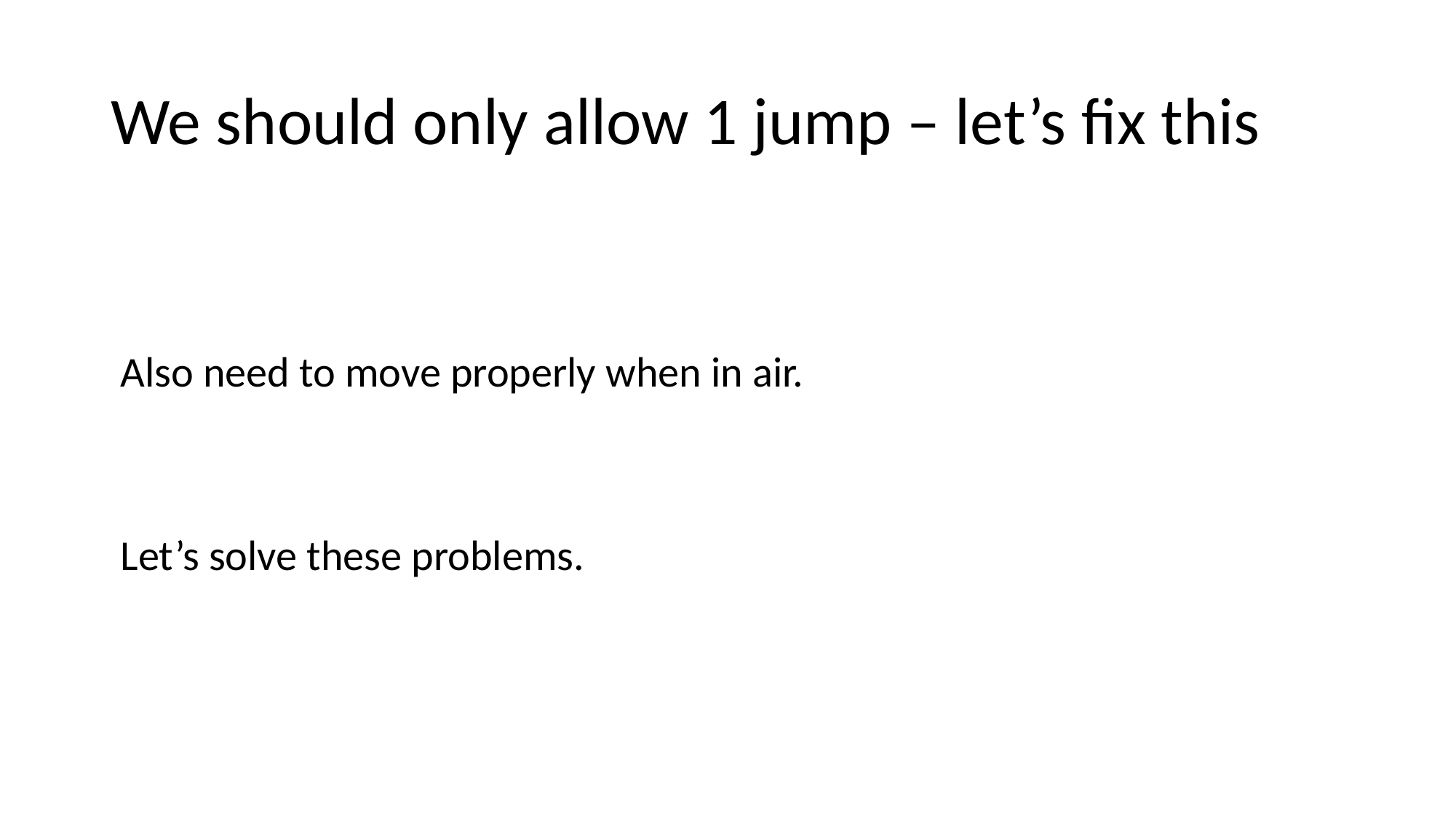

# We should only allow 1 jump – let’s fix this

 Also need to move properly when in air.

 Let’s solve these problems.